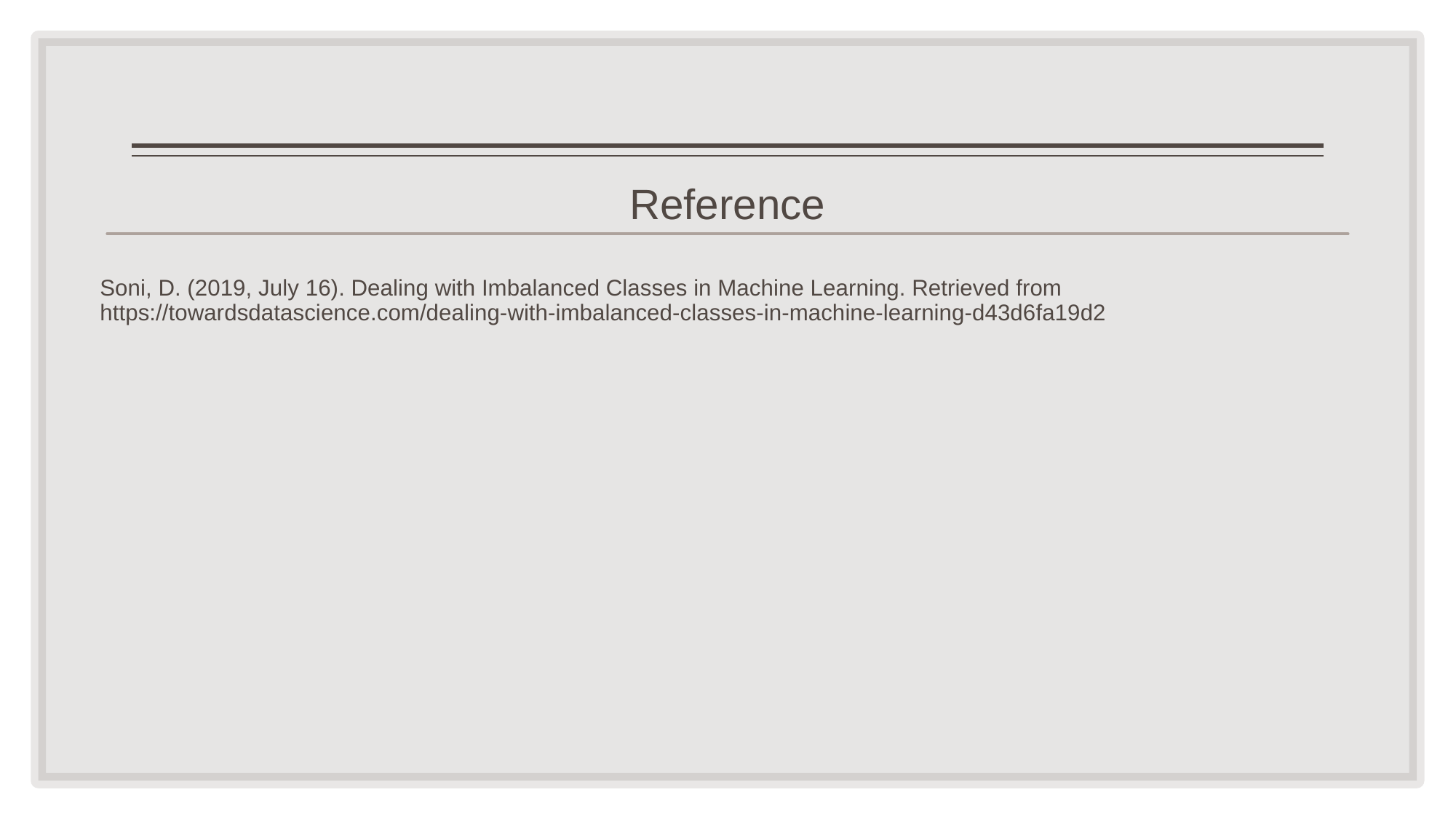

# Reference
Soni, D. (2019, July 16). Dealing with Imbalanced Classes in Machine Learning. Retrieved from https://towardsdatascience.com/dealing-with-imbalanced-classes-in-machine-learning-d43d6fa19d2